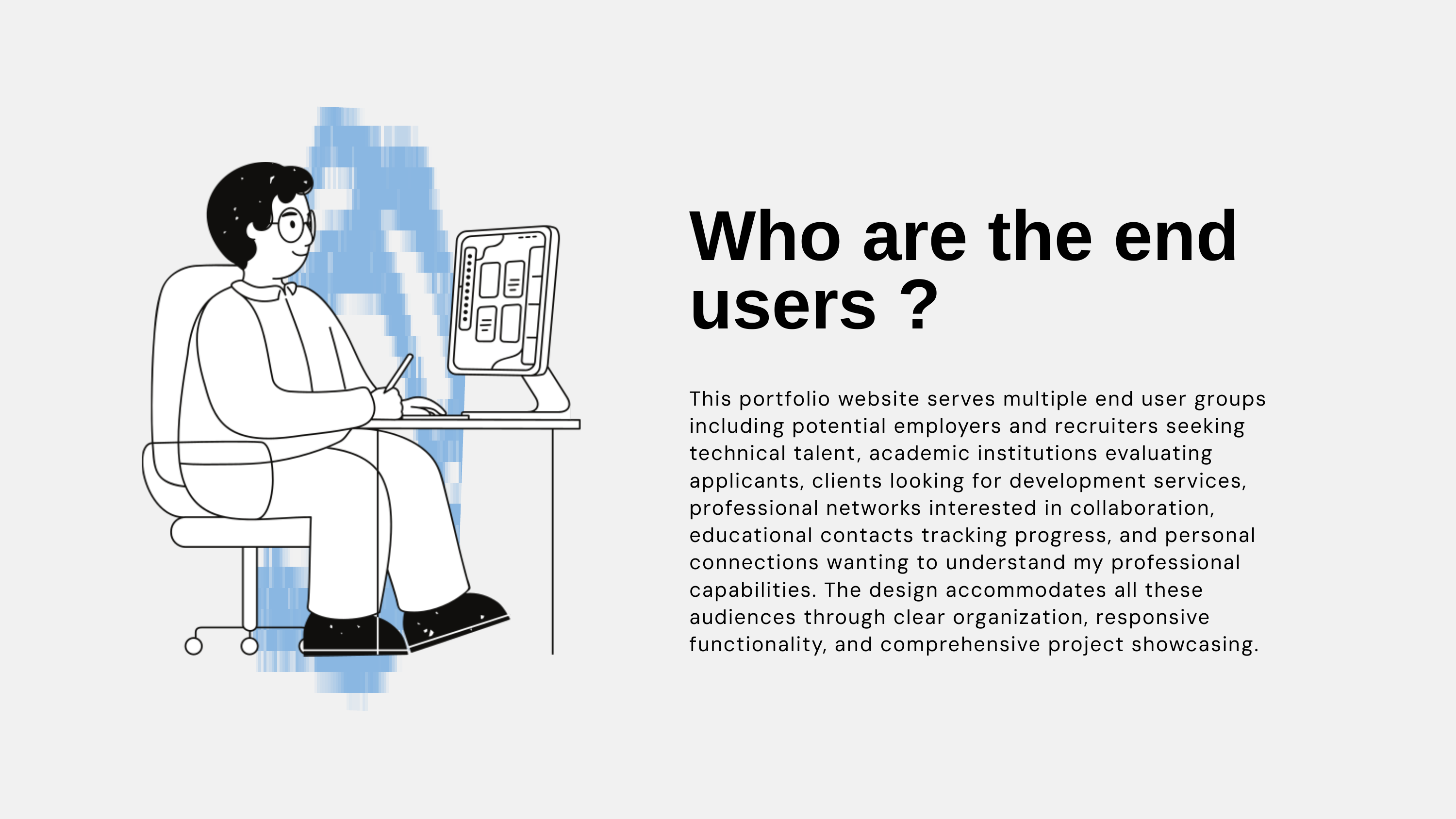

Who are the end users ?

This portfolio website serves multiple end user groups including potential employers and recruiters seeking technical talent, academic institutions evaluating applicants, clients looking for development services, professional networks interested in collaboration, educational contacts tracking progress, and personal connections wanting to understand my professional capabilities. The design accommodates all these audiences through clear organization, responsive functionality, and comprehensive project showcasing.